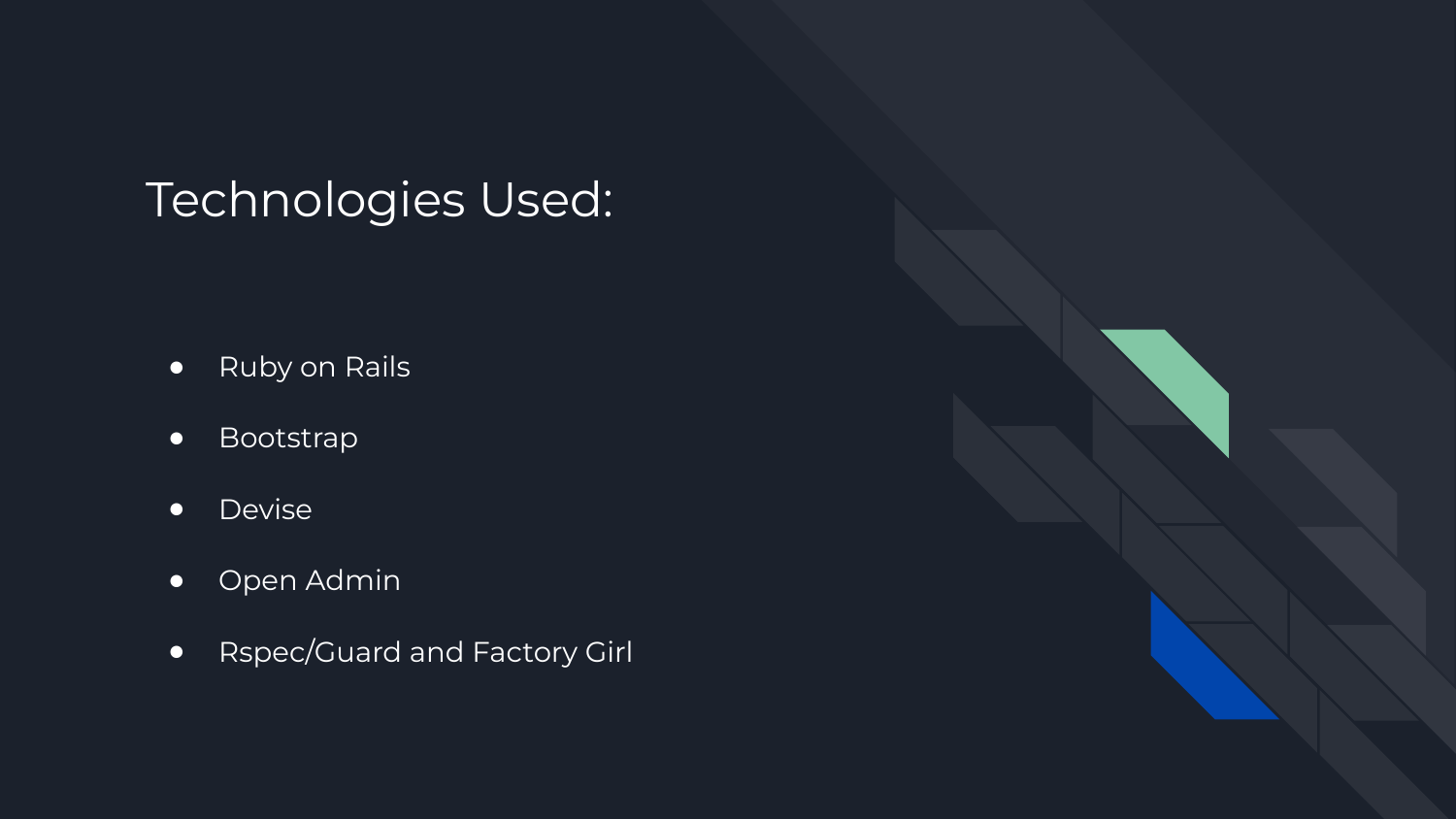

# Technologies Used:

Ruby on Rails
Bootstrap
Devise
Open Admin
Rspec/Guard and Factory Girl